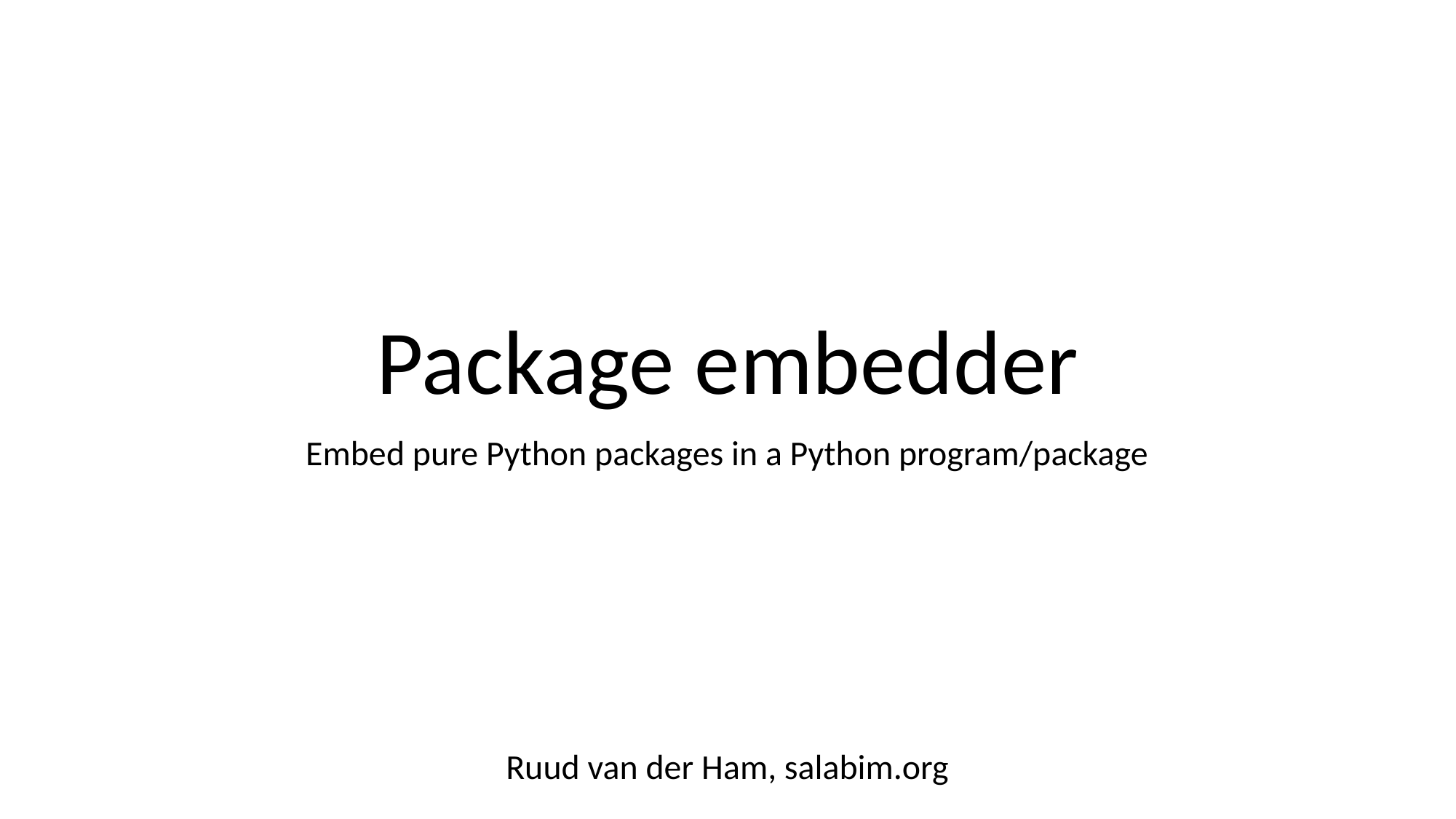

# Package embedder
Embed pure Python packages in a Python program/package

Ruud van der Ham, salabim.org